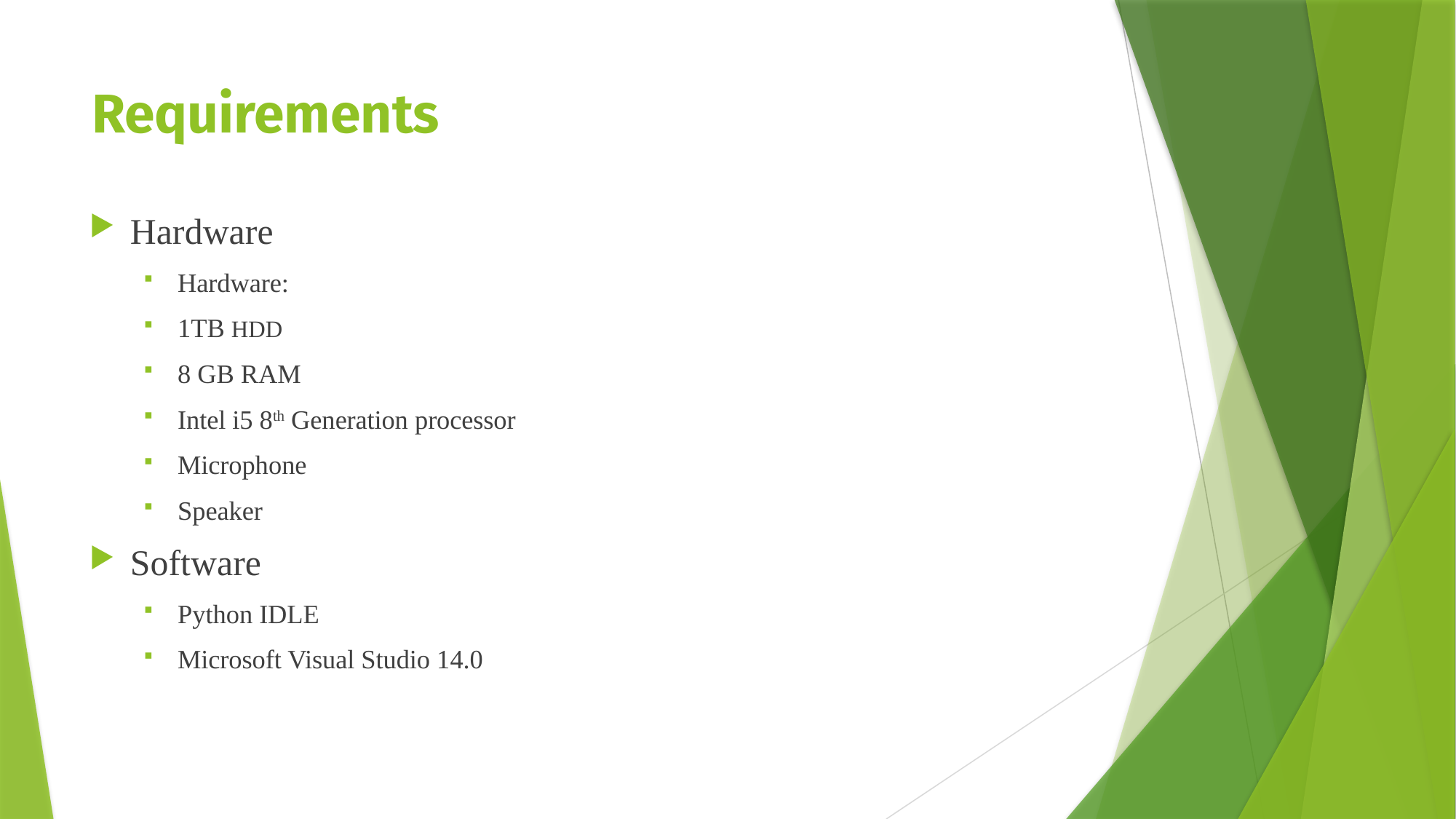

# Requirements
Hardware
Hardware:
1TB HDD
8 GB RAM
Intel i5 8th Generation processor
Microphone
Speaker
Software
Python IDLE
Microsoft Visual Studio 14.0